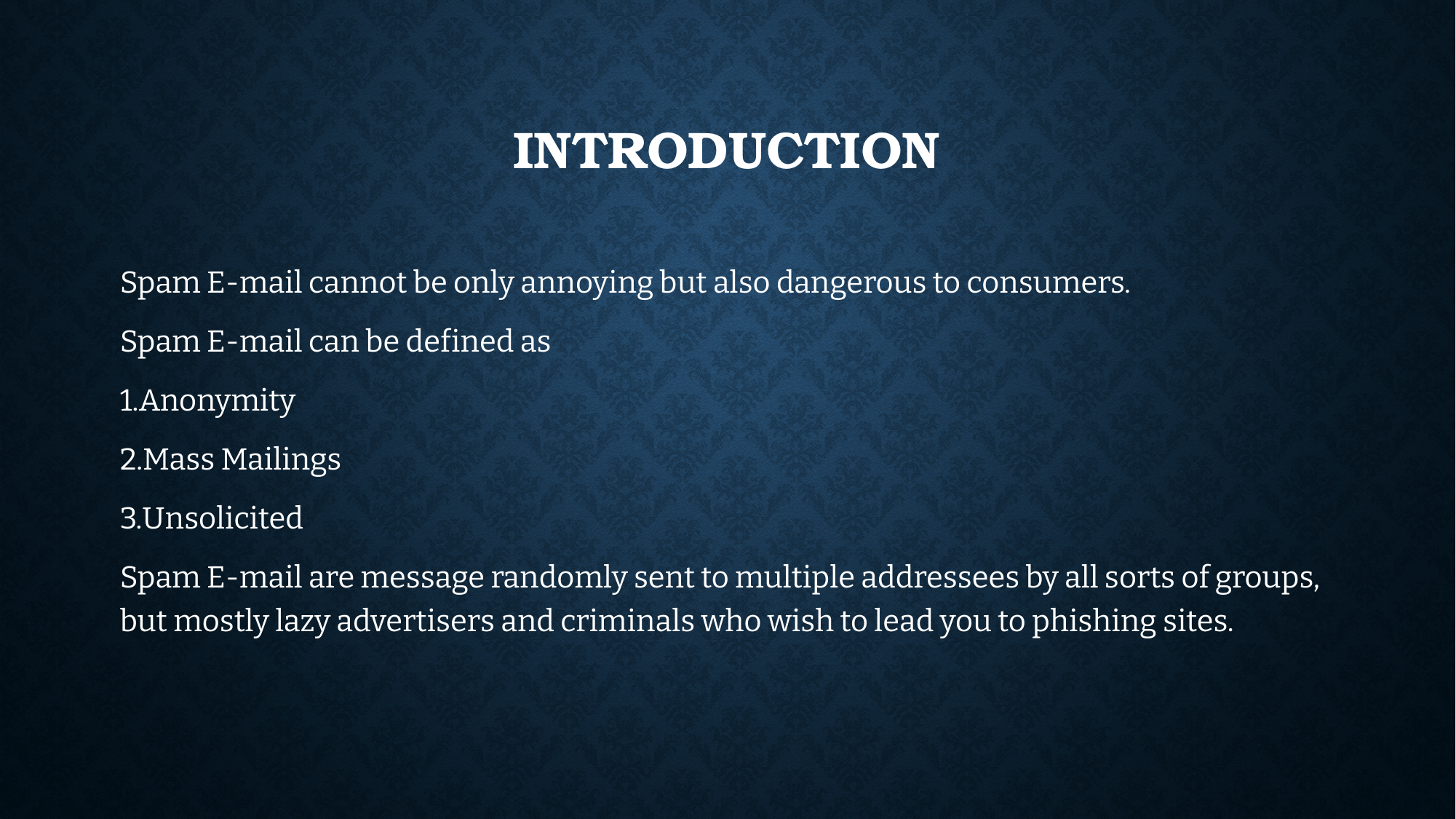

# introduction
Spam E-mail cannot be only annoying but also dangerous to consumers.
Spam E-mail can be defined as
1.Anonymity
2.Mass Mailings
3.Unsolicited
Spam E-mail are message randomly sent to multiple addressees by all sorts of groups, but mostly lazy advertisers and criminals who wish to lead you to phishing sites.